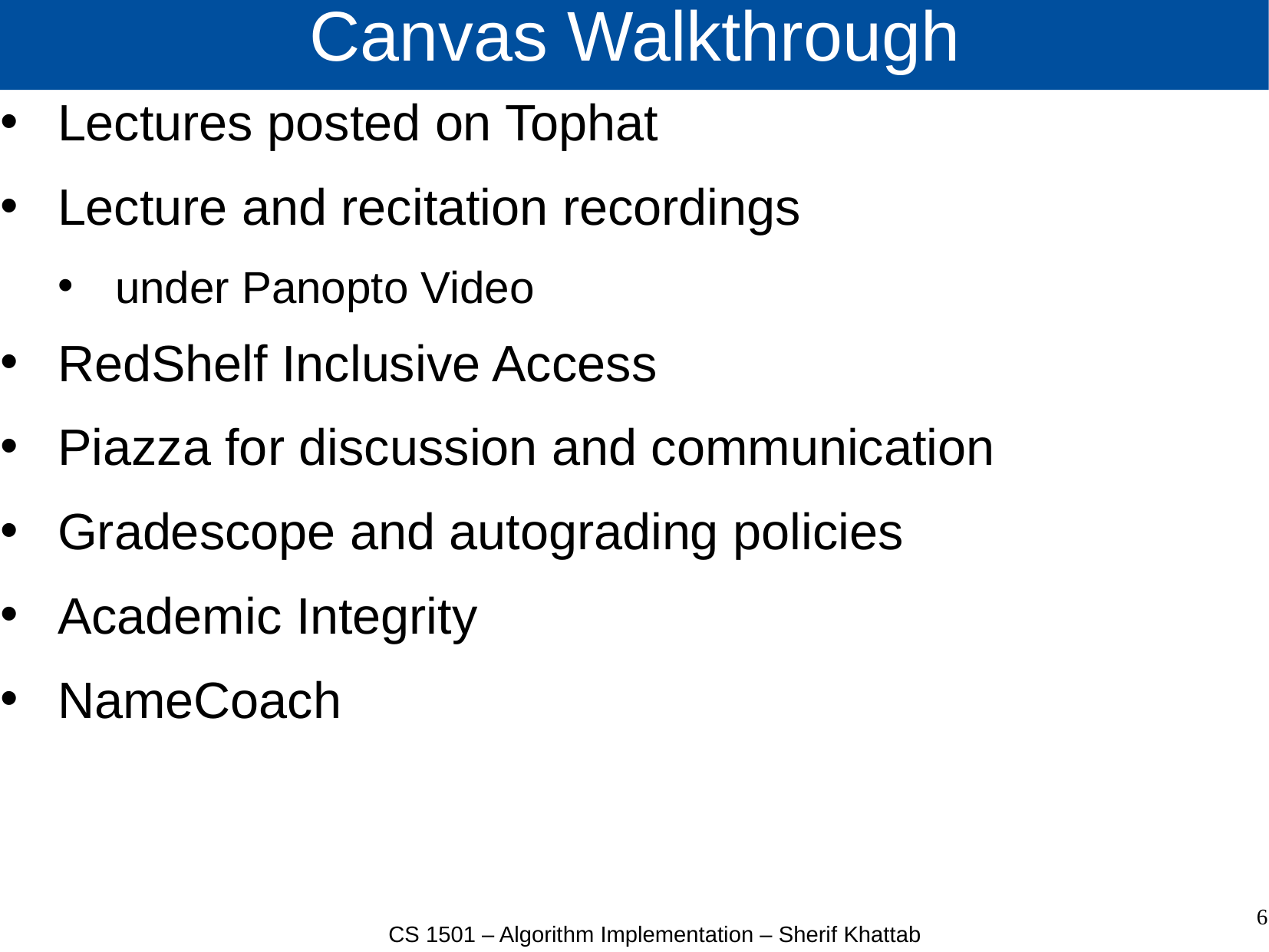

# Canvas Walkthrough
Lectures posted on Tophat
Lecture and recitation recordings
under Panopto Video
RedShelf Inclusive Access
Piazza for discussion and communication
Gradescope and autograding policies
Academic Integrity
NameCoach
6
CS 1501 – Algorithm Implementation – Sherif Khattab